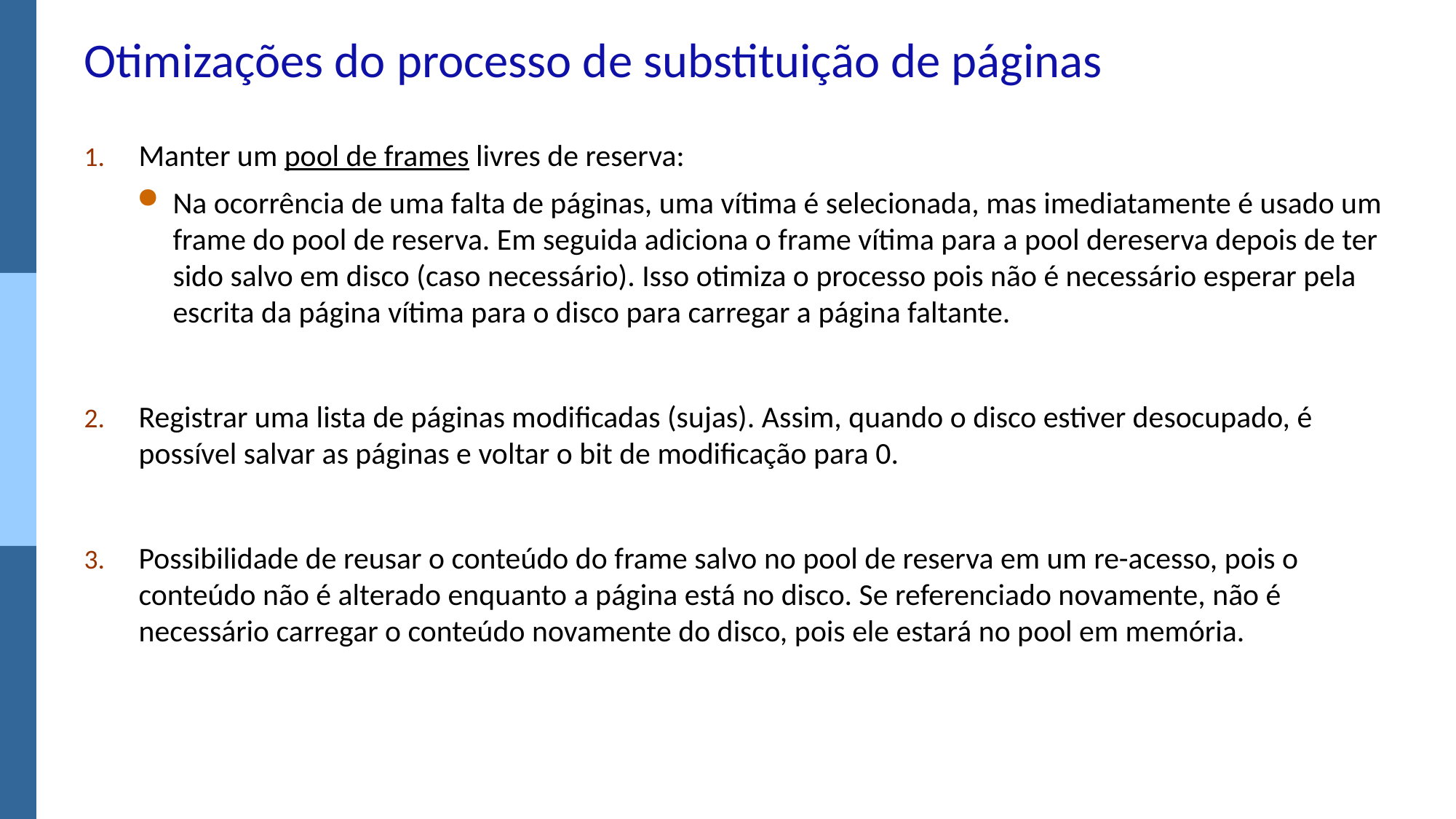

# Otimizações do processo de substituição de páginas
Manter um pool de frames livres de reserva:
Na ocorrência de uma falta de páginas, uma vítima é selecionada, mas imediatamente é usado um frame do pool de reserva. Em seguida adiciona o frame vítima para a pool dereserva depois de ter sido salvo em disco (caso necessário). Isso otimiza o processo pois não é necessário esperar pela escrita da página vítima para o disco para carregar a página faltante.

Registrar uma lista de páginas modificadas (sujas). Assim, quando o disco estiver desocupado, é possível salvar as páginas e voltar o bit de modificação para 0.

Possibilidade de reusar o conteúdo do frame salvo no pool de reserva em um re-acesso, pois o conteúdo não é alterado enquanto a página está no disco. Se referenciado novamente, não é necessário carregar o conteúdo novamente do disco, pois ele estará no pool em memória.